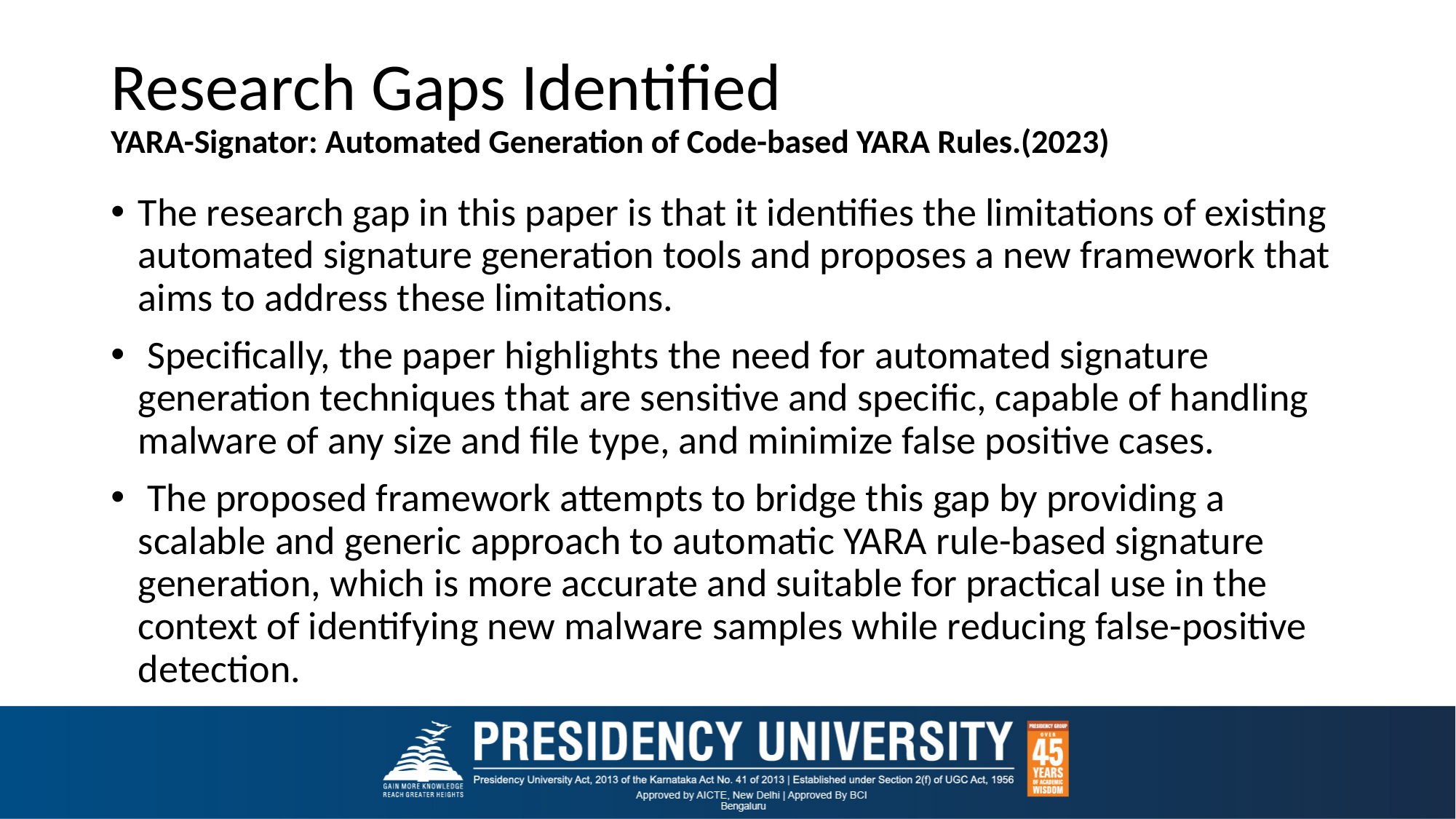

# Research Gaps Identified YARA-Signator: Automated Generation of Code-based YARA Rules.(2023)
The research gap in this paper is that it identifies the limitations of existing automated signature generation tools and proposes a new framework that aims to address these limitations.
 Specifically, the paper highlights the need for automated signature generation techniques that are sensitive and specific, capable of handling malware of any size and file type, and minimize false positive cases.
 The proposed framework attempts to bridge this gap by providing a scalable and generic approach to automatic YARA rule-based signature generation, which is more accurate and suitable for practical use in the context of identifying new malware samples while reducing false-positive detection.